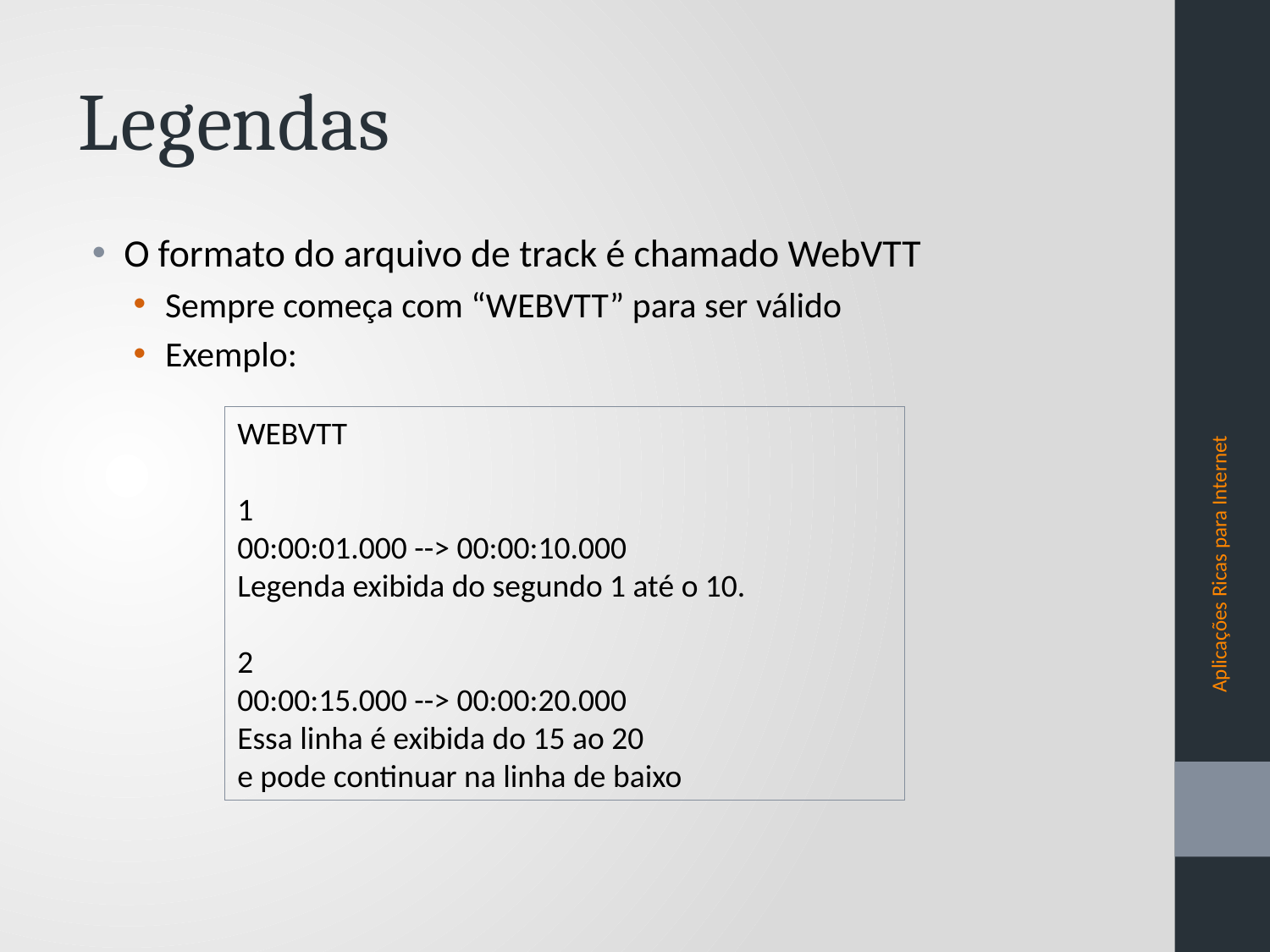

# Legendas
O formato do arquivo de track é chamado WebVTT
Sempre começa com “WEBVTT” para ser válido
Exemplo:
WEBVTT

1
00:00:01.000 --> 00:00:10.000
Legenda exibida do segundo 1 até o 10.

2
00:00:15.000 --> 00:00:20.000
Essa linha é exibida do 15 ao 20
e pode continuar na linha de baixo
Aplicações Ricas para Internet